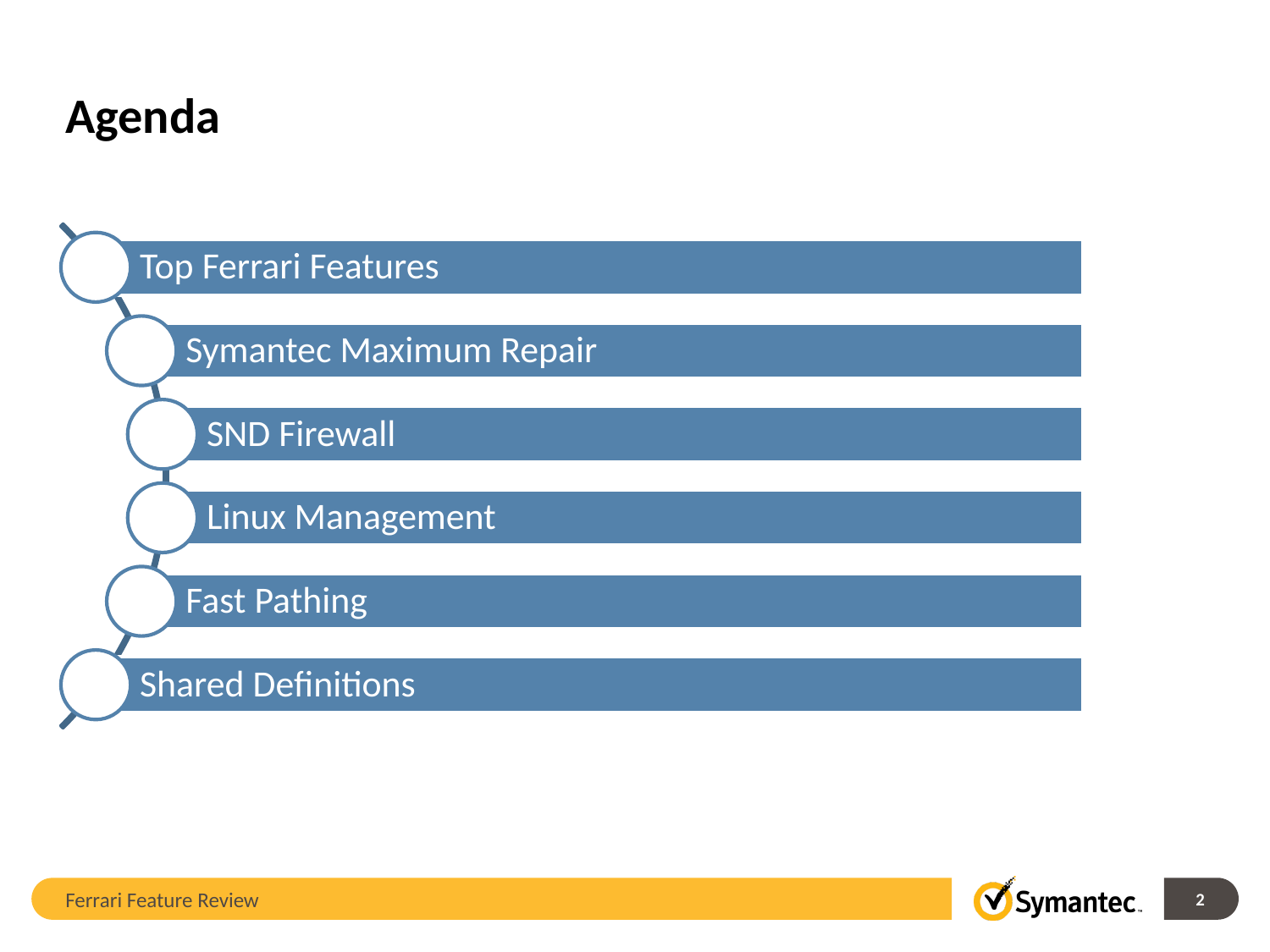

# Agenda
Top Ferrari Features
Symantec Maximum Repair
SND Firewall
Linux Management
Fast Pathing
Shared Definitions
Ferrari Feature Review
2